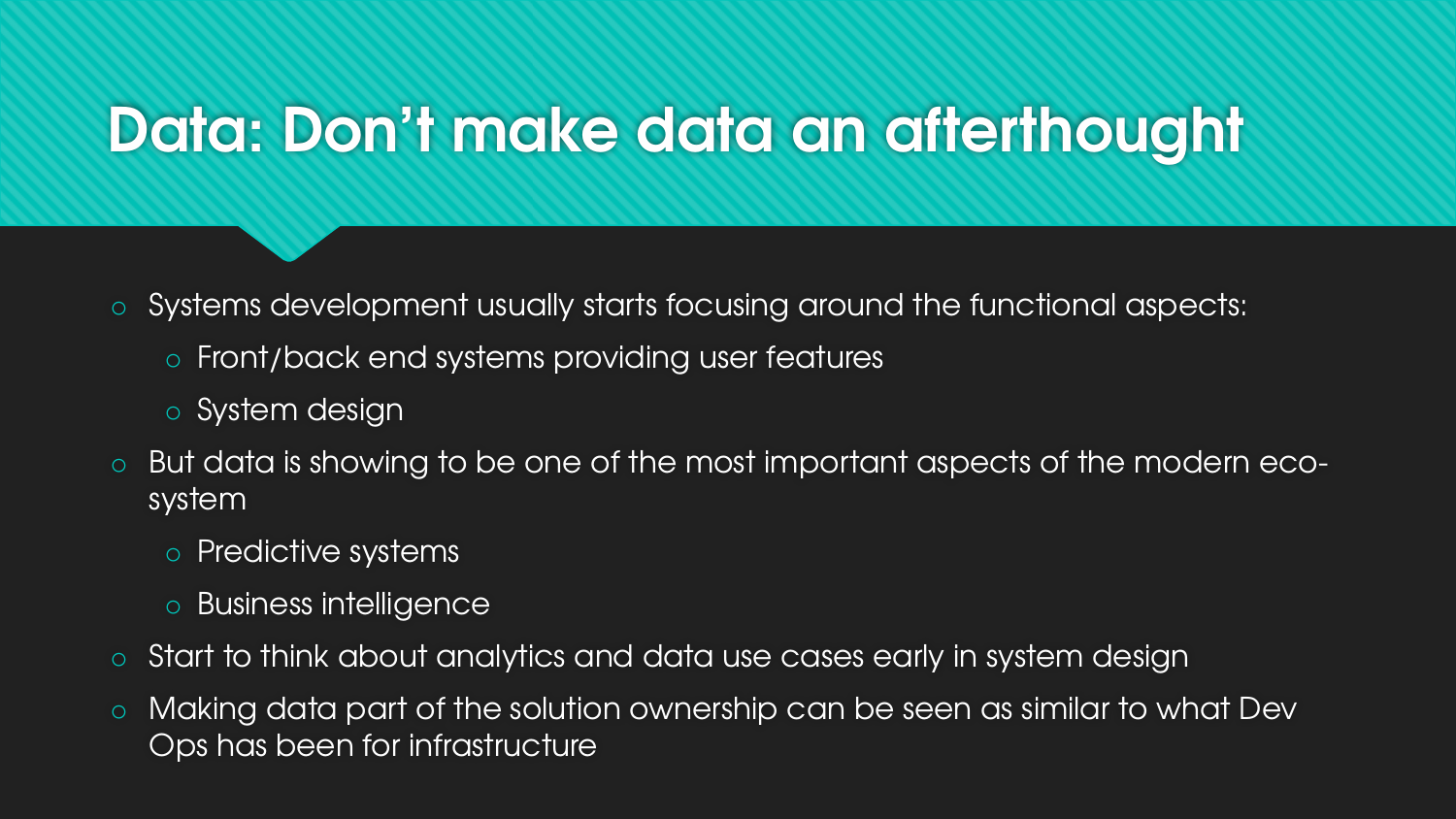

# Data: Don’t make data an afterthought
Systems development usually starts focusing around the functional aspects:
Front/back end systems providing user features
System design
But data is showing to be one of the most important aspects of the modern eco-system
Predictive systems
Business intelligence
Start to think about analytics and data use cases early in system design
Making data part of the solution ownership can be seen as similar to what Dev Ops has been for infrastructure